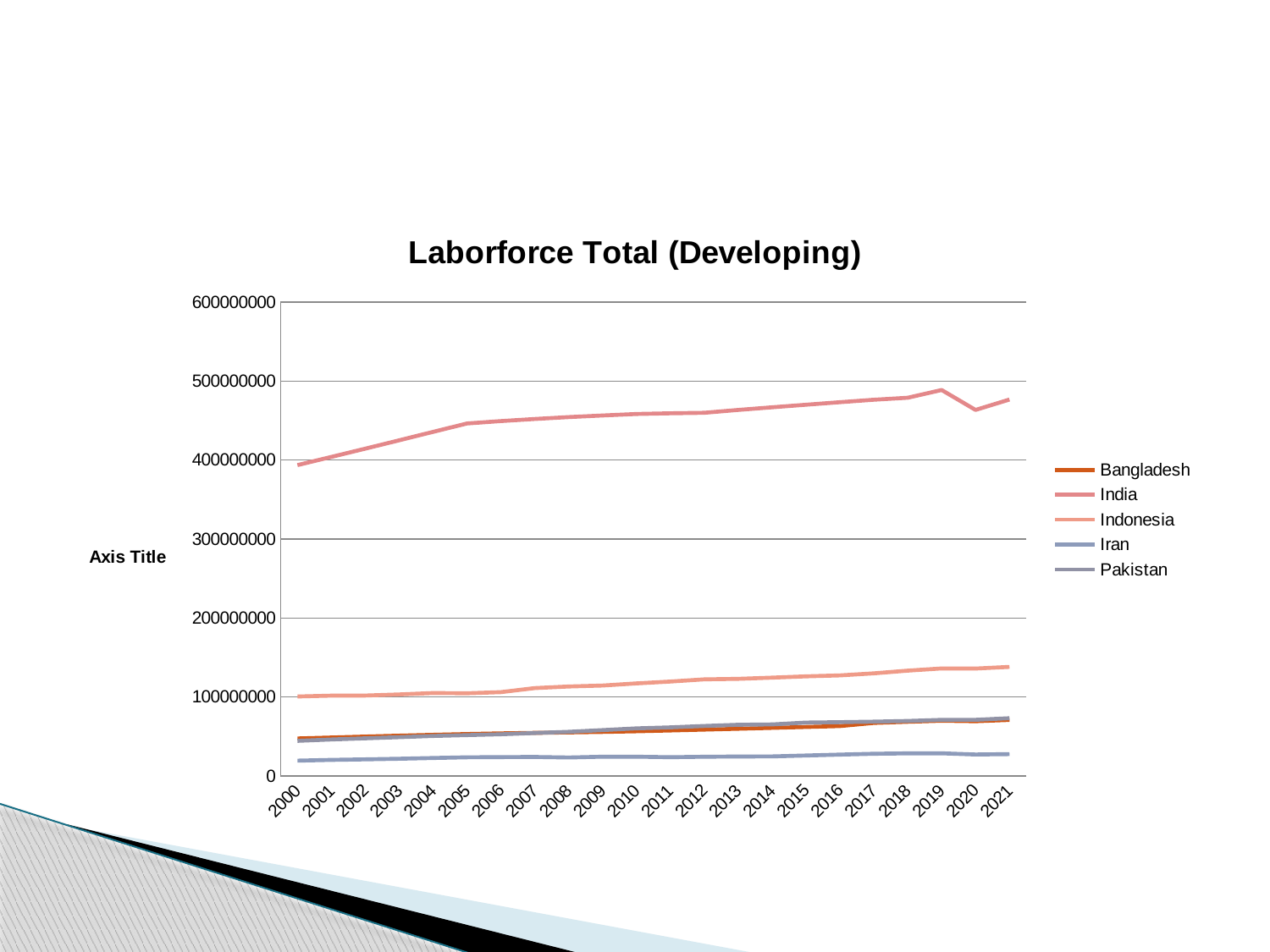

#

### Chart: Laborforce Total (Developing)

| Category | Bangladesh | India | Indonesia | Iran | Pakistan |
|---|---|---|---|---|---|
| 2000 | 47489412.0 | 393669902.0 | 100650985.0 | 19362018.0 | 44418607.0 |
| 2001 | 48705401.0 | 403997453.0 | 101677750.0 | 20310913.0 | 46217130.0 |
| 2002 | 49879497.0 | 414481817.0 | 101821406.0 | 21067247.0 | 47679898.0 |
| 2003 | 51003249.0 | 425040267.0 | 103208206.0 | 21807454.0 | 49107668.0 |
| 2004 | 52103505.0 | 435711012.0 | 105014965.0 | 22728486.0 | 50663081.0 |
| 2005 | 53147726.0 | 446362766.0 | 104711526.0 | 23637284.0 | 51747303.0 |
| 2006 | 53950191.0 | 449357551.0 | 106146818.0 | 23912566.0 | 52830351.0 |
| 2007 | 54599226.0 | 452058848.0 | 111277712.0 | 24076472.0 | 54353925.0 |
| 2008 | 55151452.0 | 454417652.0 | 113275274.0 | 23395022.0 | 55924959.0 |
| 2009 | 55755783.0 | 456466561.0 | 114480692.0 | 24401195.0 | 58053613.0 |
| 2010 | 56625230.0 | 458370817.0 | 117183520.0 | 24374966.0 | 60255359.0 |
| 2011 | 57602724.0 | 459271453.0 | 119580342.0 | 23747703.0 | 61545907.0 |
| 2012 | 58662412.0 | 459896475.0 | 122341616.0 | 24358271.0 | 63271853.0 |
| 2013 | 59781775.0 | 463479881.0 | 122963175.0 | 24633773.0 | 64802509.0 |
| 2014 | 60904128.0 | 466876048.0 | 124478020.0 | 24780719.0 | 65271548.0 |
| 2015 | 62009867.0 | 470101297.0 | 126141824.0 | 25883065.0 | 67587825.0 |
| 2016 | 63166278.0 | 473321642.0 | 127339753.0 | 27040336.0 | 68081286.0 |
| 2017 | 67164740.0 | 476375095.0 | 129896351.0 | 28100799.0 | 68740241.0 |
| 2018 | 68602526.0 | 478922986.0 | 133327296.0 | 28610020.0 | 69627365.0 |
| 2019 | 69947900.0 | 488759055.0 | 136142053.0 | 28702960.0 | 71015168.0 |
| 2020 | 69331239.0 | 463517213.0 | 136026106.0 | 27169143.0 | 71079412.0 |
| 2021 | 70961067.0 | 476670190.0 | 138119194.0 | 27682072.0 | 73133159.0 |